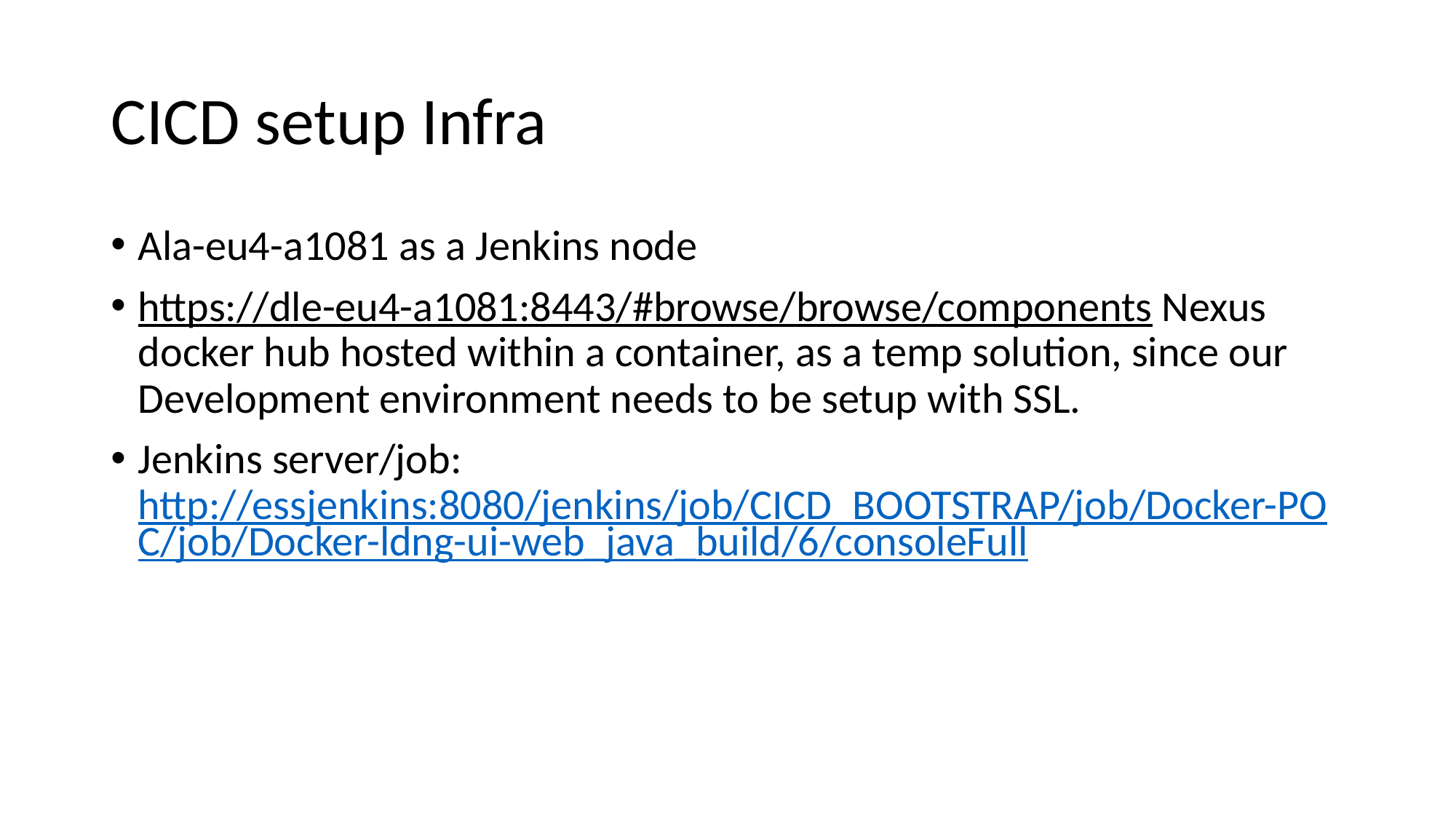

# CICD setup Infra
Ala-eu4-a1081 as a Jenkins node
https://dle-eu4-a1081:8443/#browse/browse/components Nexus docker hub hosted within a container, as a temp solution, since our Development environment needs to be setup with SSL.
Jenkins server/job: http://essjenkins:8080/jenkins/job/CICD_BOOTSTRAP/job/Docker-POC/job/Docker-ldng-ui-web_java_build/6/consoleFull